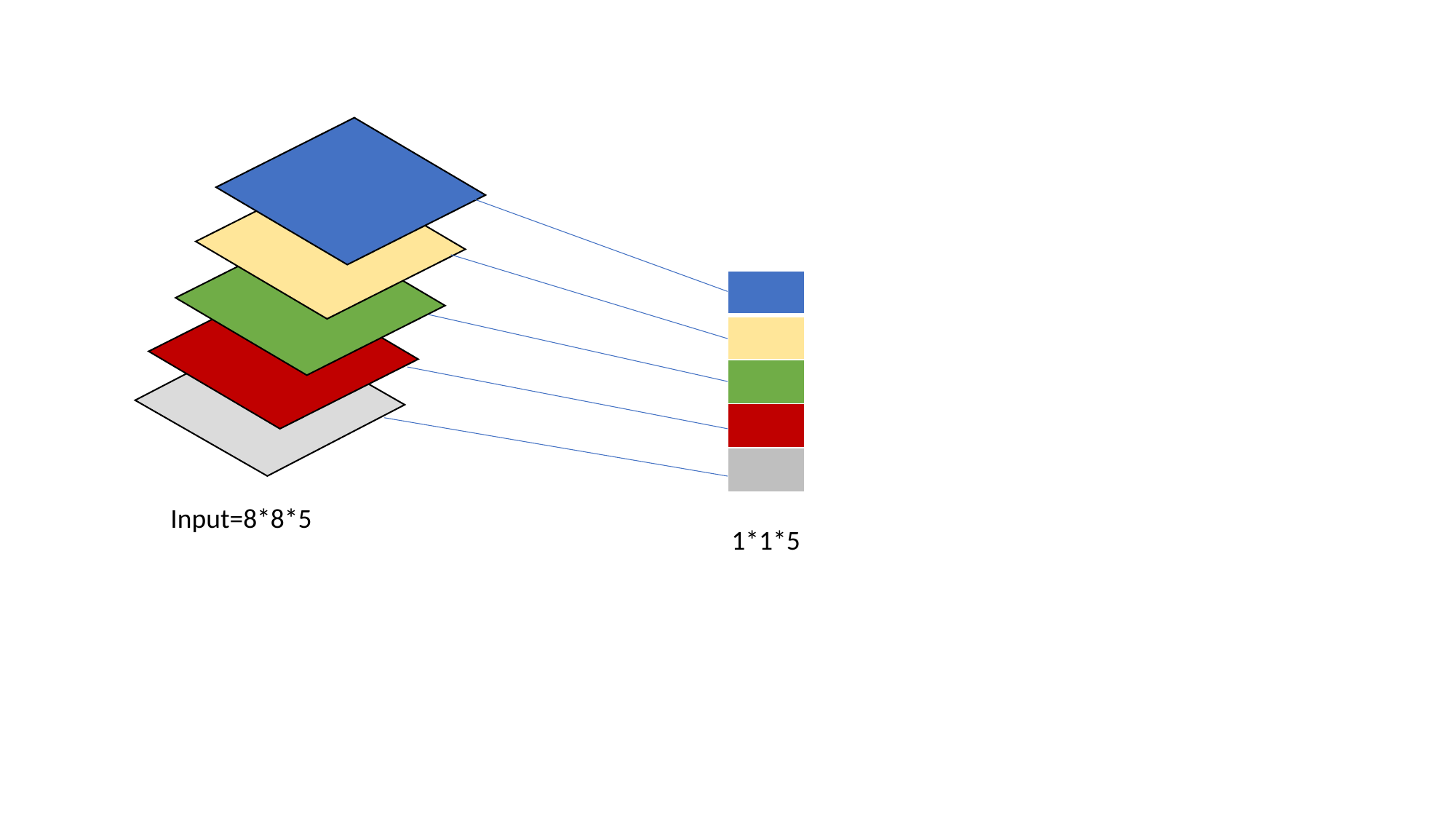

|  |
| --- |
|  |
|  |
|  |
|  |

Input=8*8*5
1*1*5